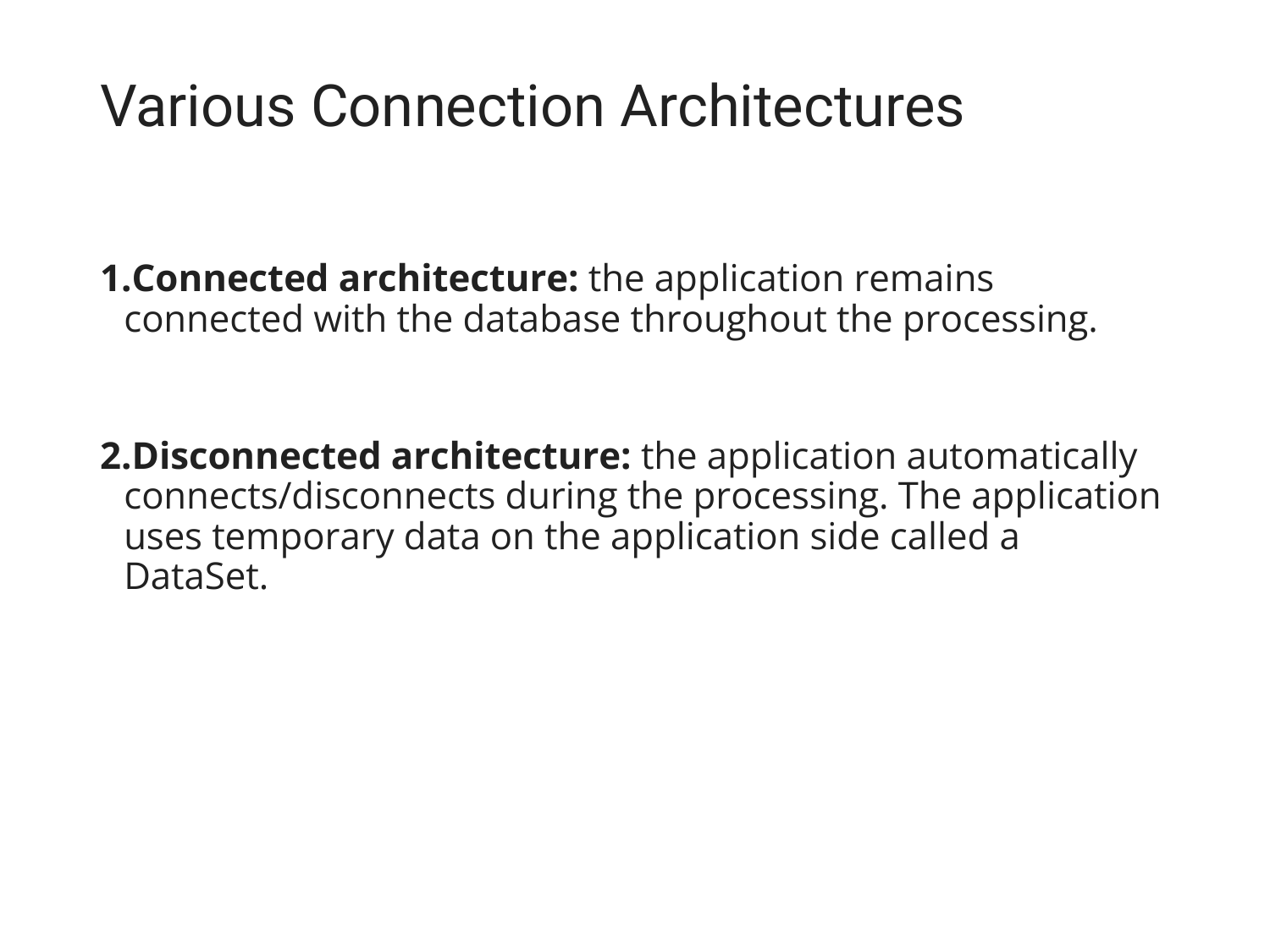

# Various Connection Architectures
Connected architecture: the application remains connected with the database throughout the processing.
Disconnected architecture: the application automatically connects/disconnects during the processing. The application uses temporary data on the application side called a DataSet.